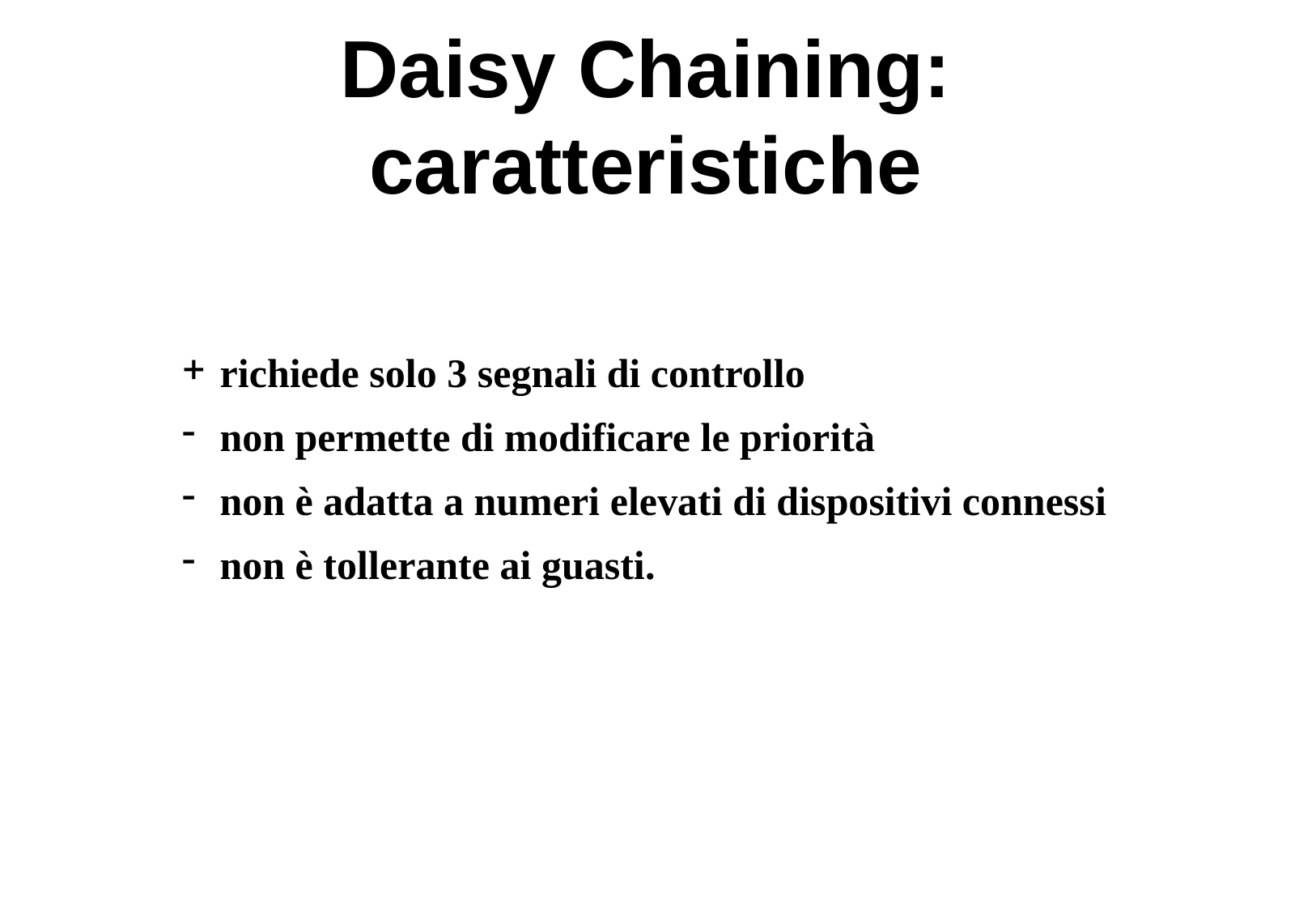

# Daisy Chaining: caratteristiche
richiede solo 3 segnali di controllo
non permette di modificare le priorità
non è adatta a numeri elevati di dispositivi connessi
non è tollerante ai guasti.